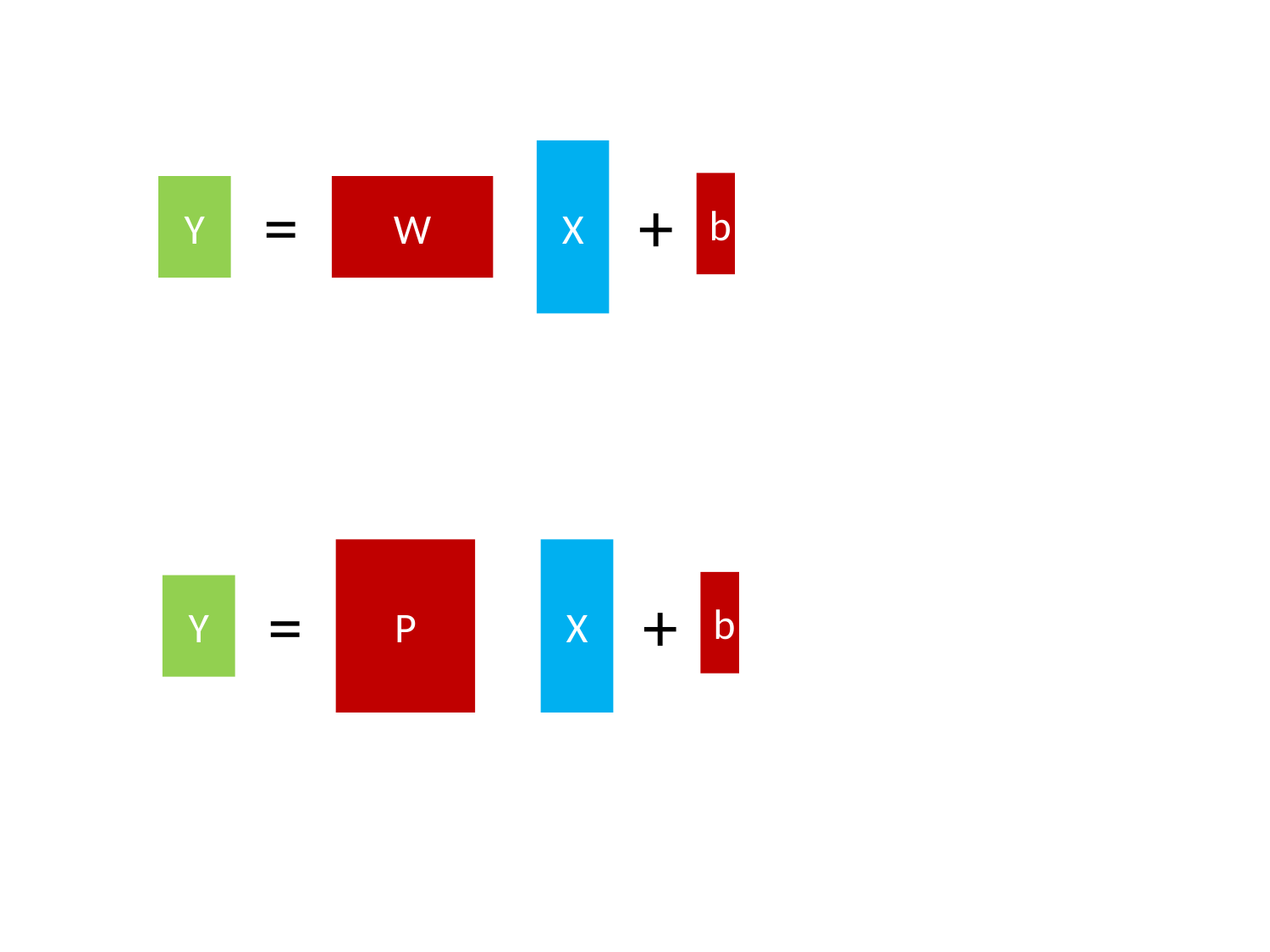

X
b
Y
=
W
+
X
P
b
Y
=
+